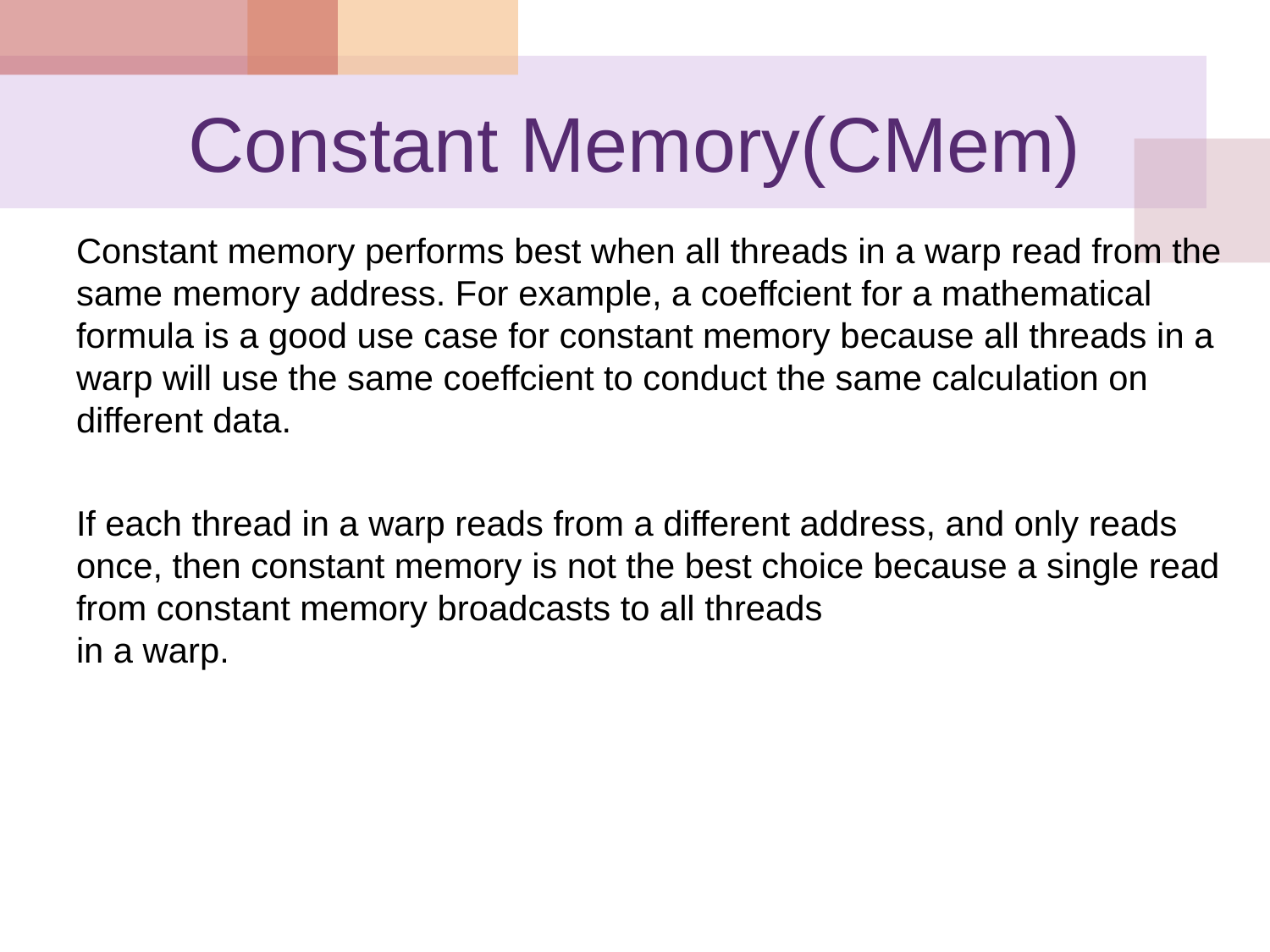

# Constant Memory(CMem)
Constant memory performs best when all threads in a warp read from the same memory address. For example, a coeffcient for a mathematical formula is a good use case for constant memory because all threads in a warp will use the same coeffcient to conduct the same calculation on different data.

If each thread in a warp reads from a different address, and only reads once, then constant memory is not the best choice because a single read from constant memory broadcasts to all threads
in a warp.